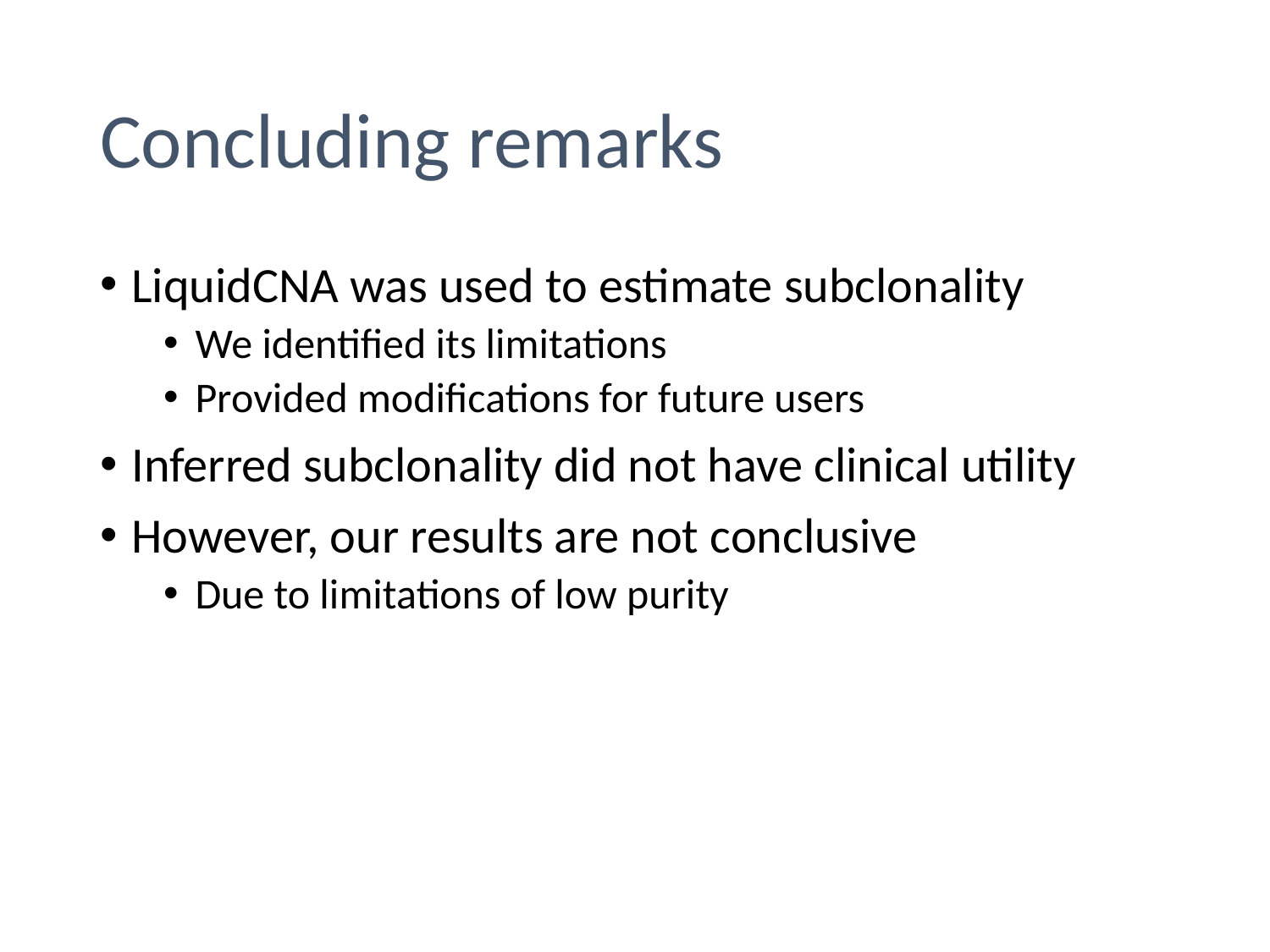

# Concluding remarks
LiquidCNA was used to estimate subclonality
We identified its limitations
Provided modifications for future users
Inferred subclonality did not have clinical utility
However, our results are not conclusive
Due to limitations of low purity